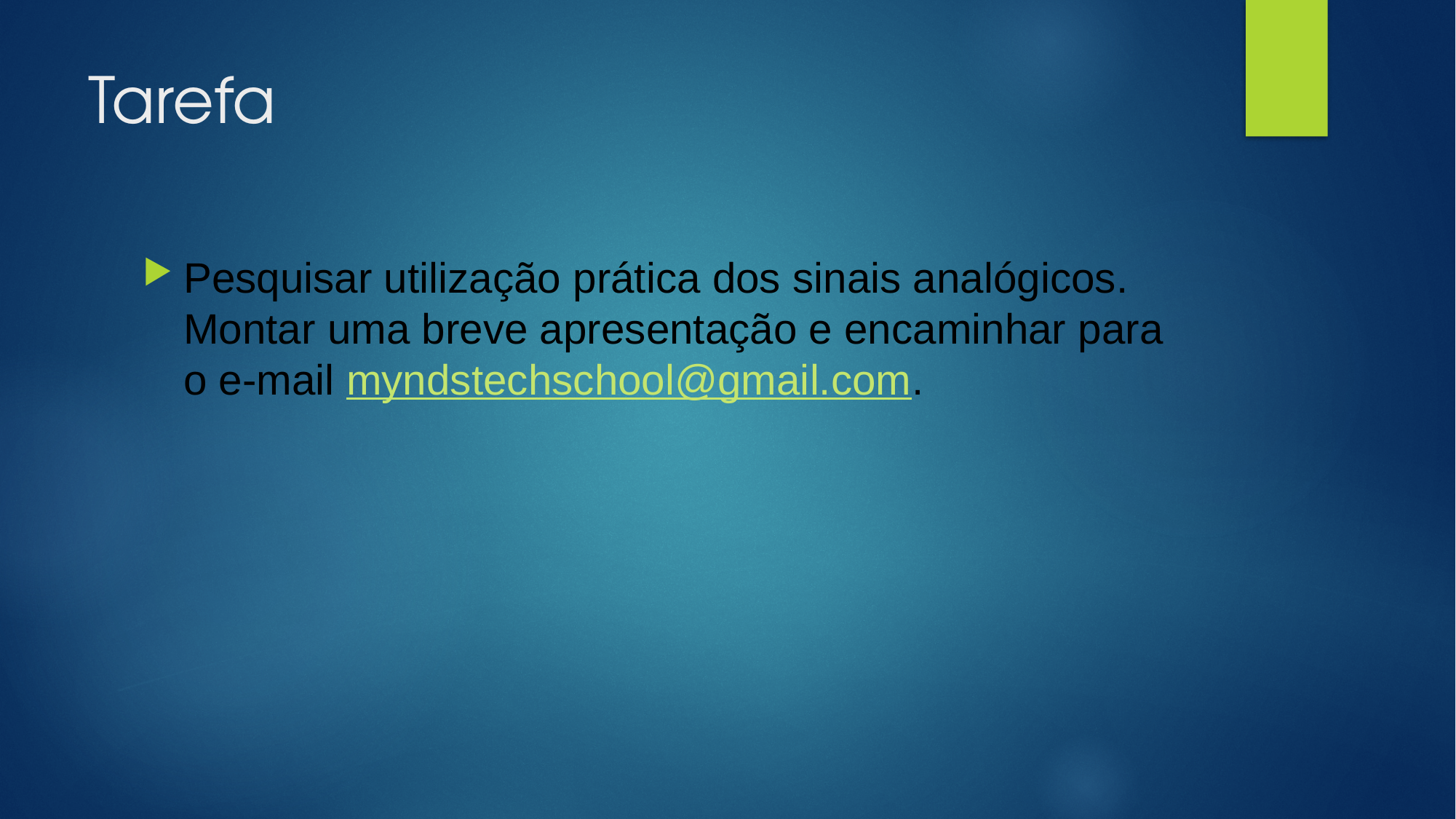

# Tarefa
Pesquisar utilização prática dos sinais analógicos. Montar uma breve apresentação e encaminhar para o e-mail myndstechschool@gmail.com.